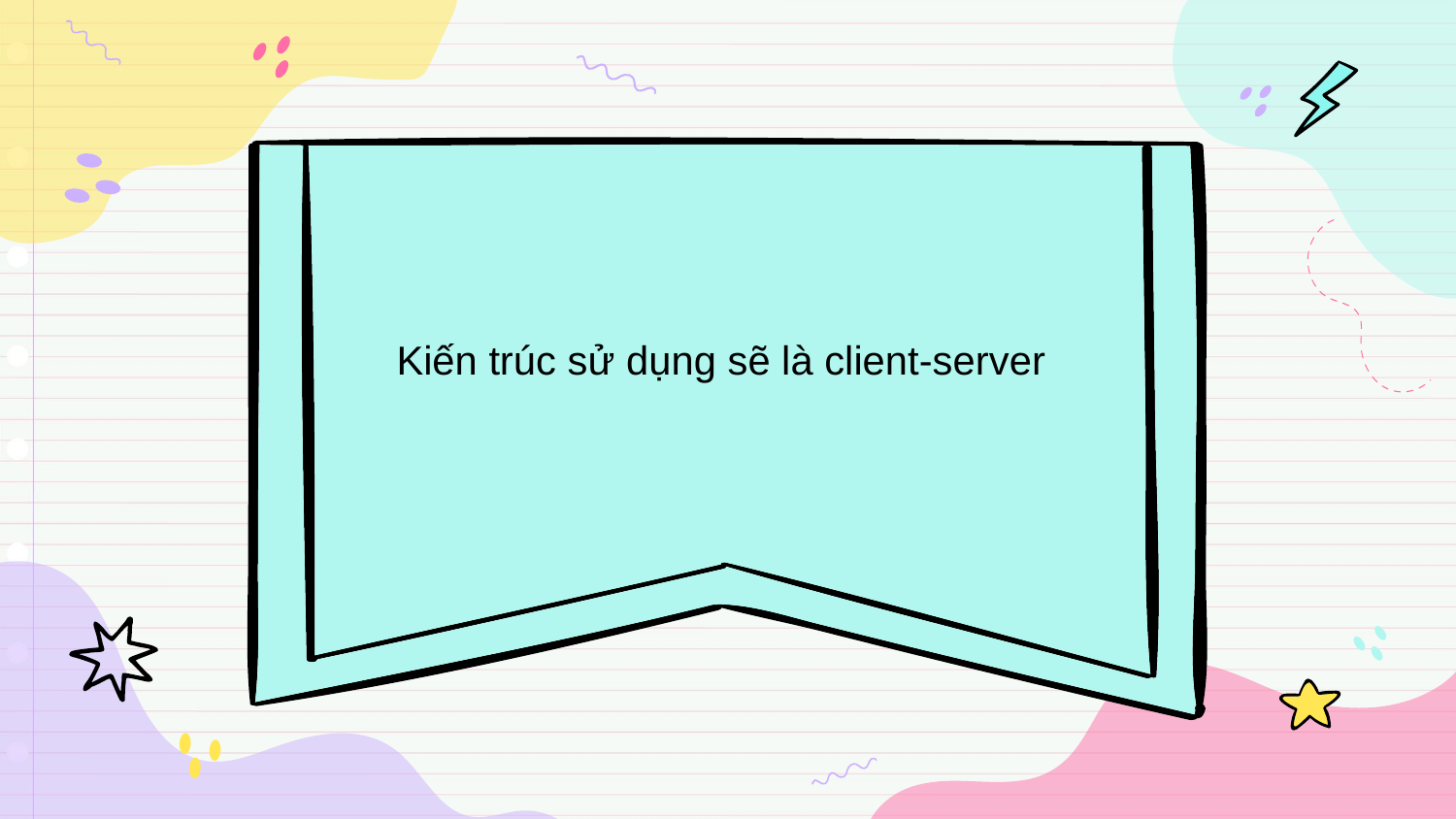

Kiến trúc sử dụng sẽ là client-server